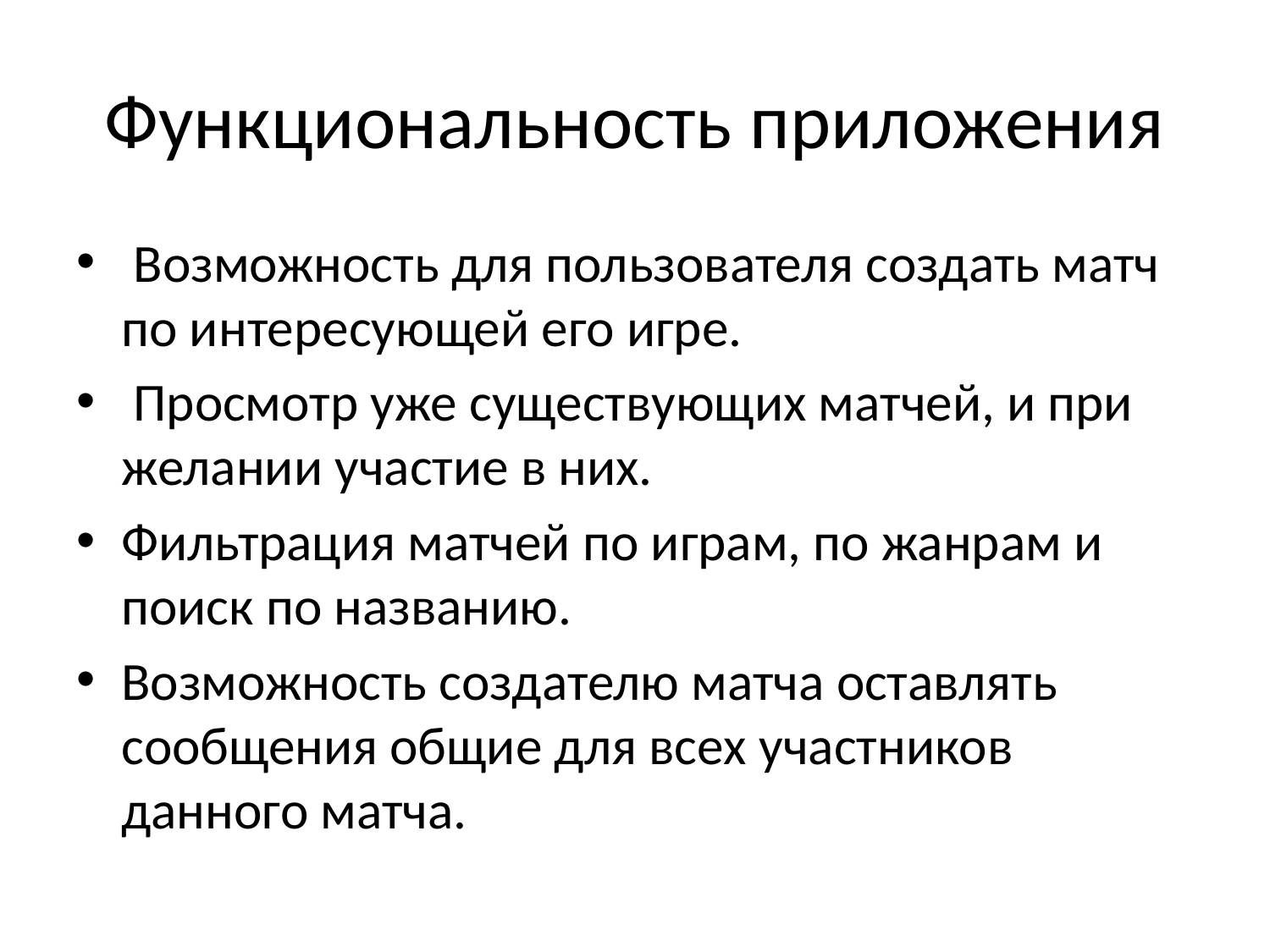

# Функциональность приложения
 Возможность для пользователя создать матч по интересующей его игре.
 Просмотр уже существующих матчей, и при желании участие в них.
Фильтрация матчей по играм, по жанрам и поиск по названию.
Возможность создателю матча оставлять сообщения общие для всех участников данного матча.